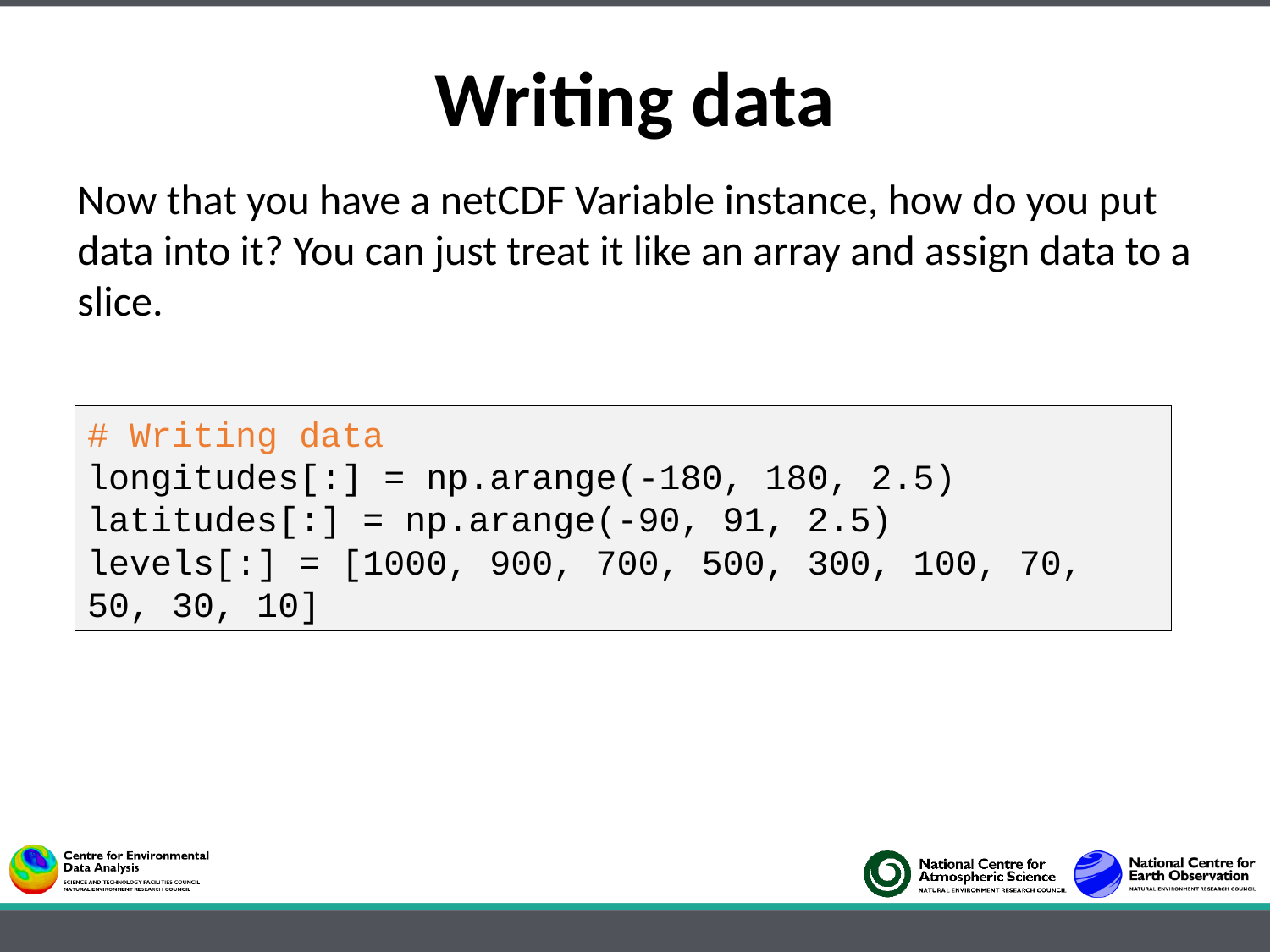

Writing data
Now that you have a netCDF Variable instance, how do you put data into it? You can just treat it like an array and assign data to a slice.
# Writing data
longitudes[:] = np.arange(-180, 180, 2.5)
latitudes[:] = np.arange(-90, 91, 2.5)
levels[:] = [1000, 900, 700, 500, 300, 100, 70, 50, 30, 10]